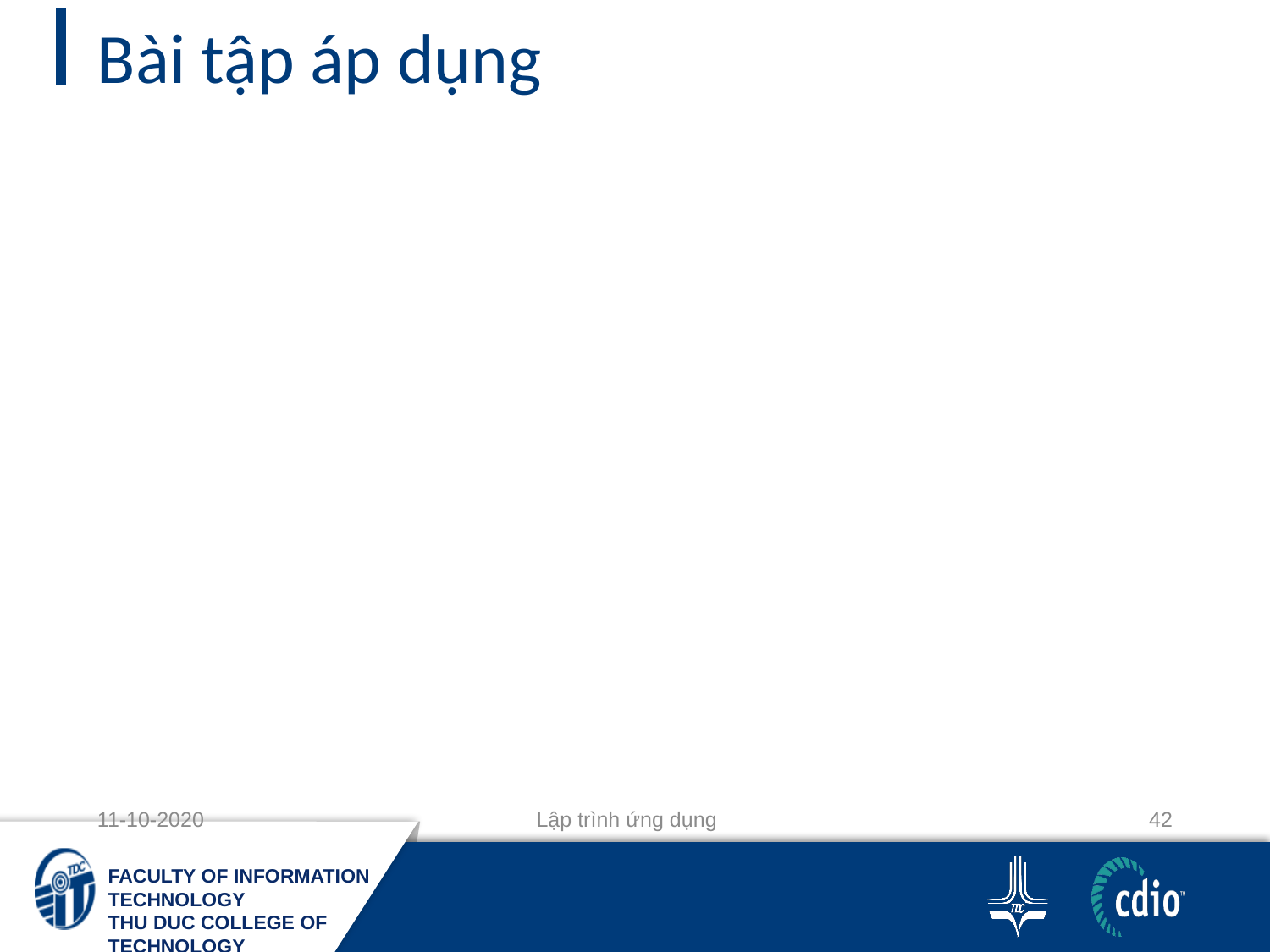

# Bài tập áp dụng

11-10-2020
Lập trình ứng dụng
42